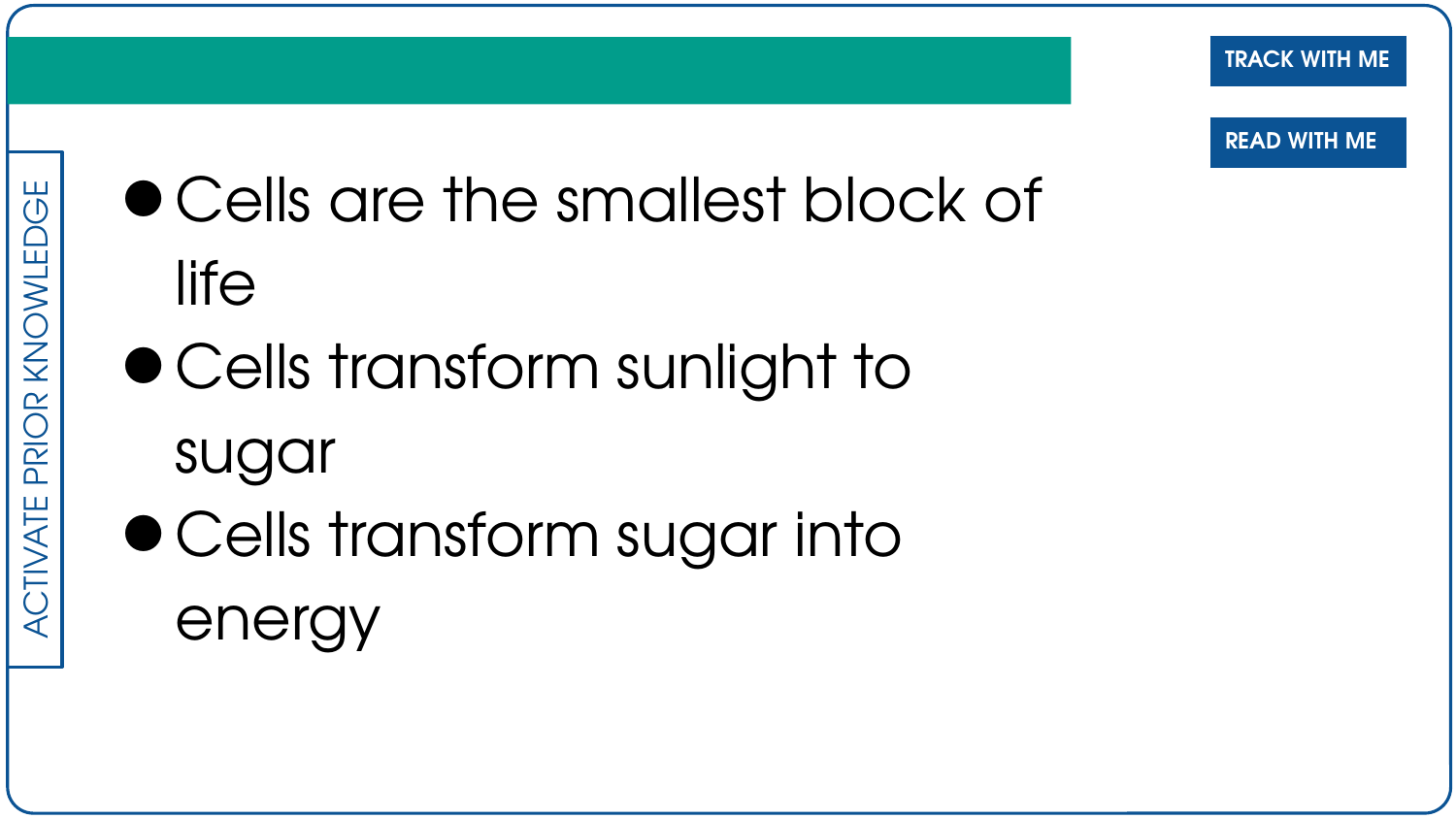

| TRACK WITH ME |
| --- |

| READ WITH ME |
| --- |
Cells are the smallest block of life
Cells transform sunlight to sugar
Cells transform sugar into energy